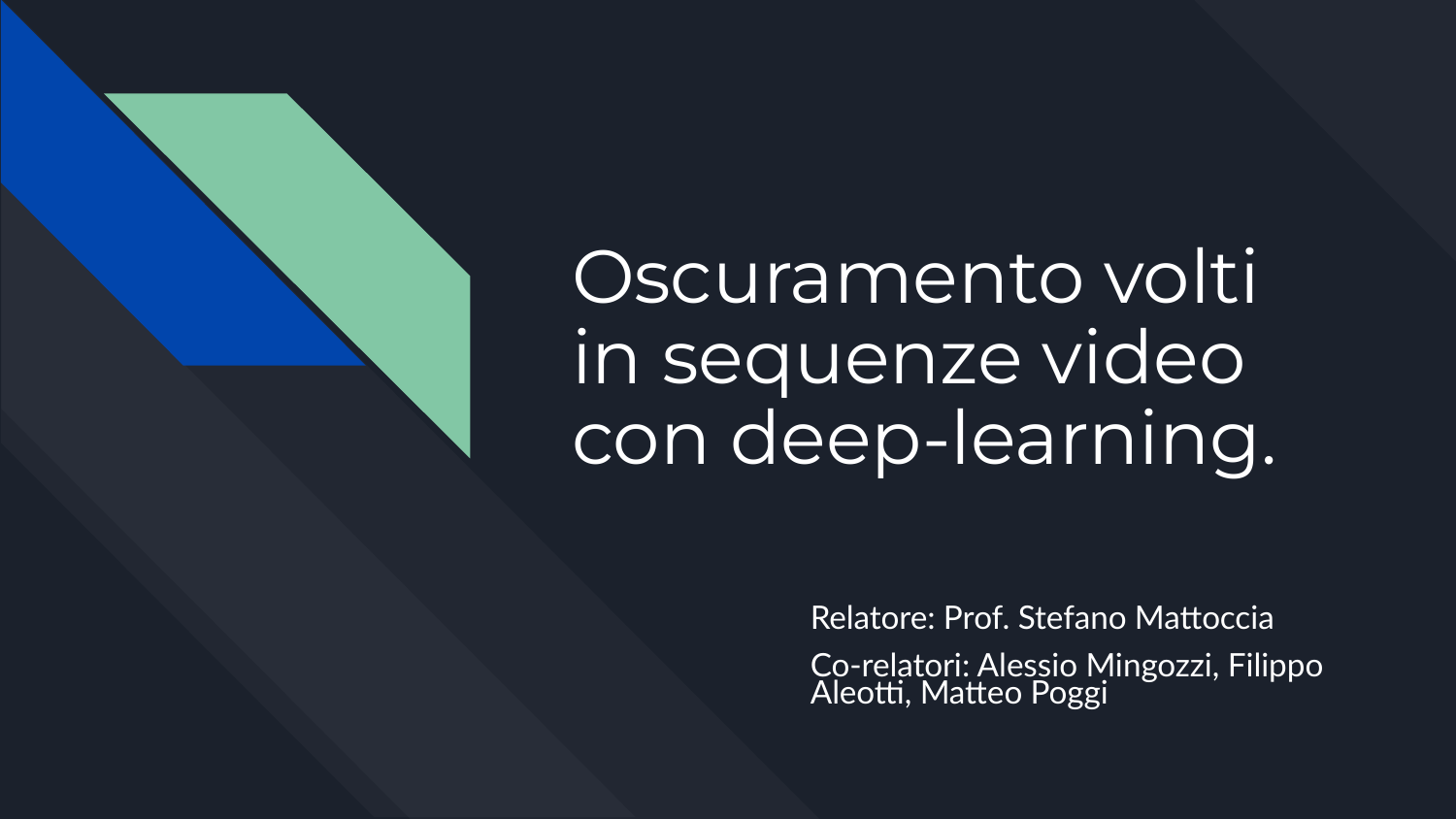

# Oscuramento volti in sequenze video con deep-learning.

Relatore: Prof. Stefano Mattoccia
Co-relatori: Alessio Mingozzi, Filippo Aleotti, Matteo Poggi